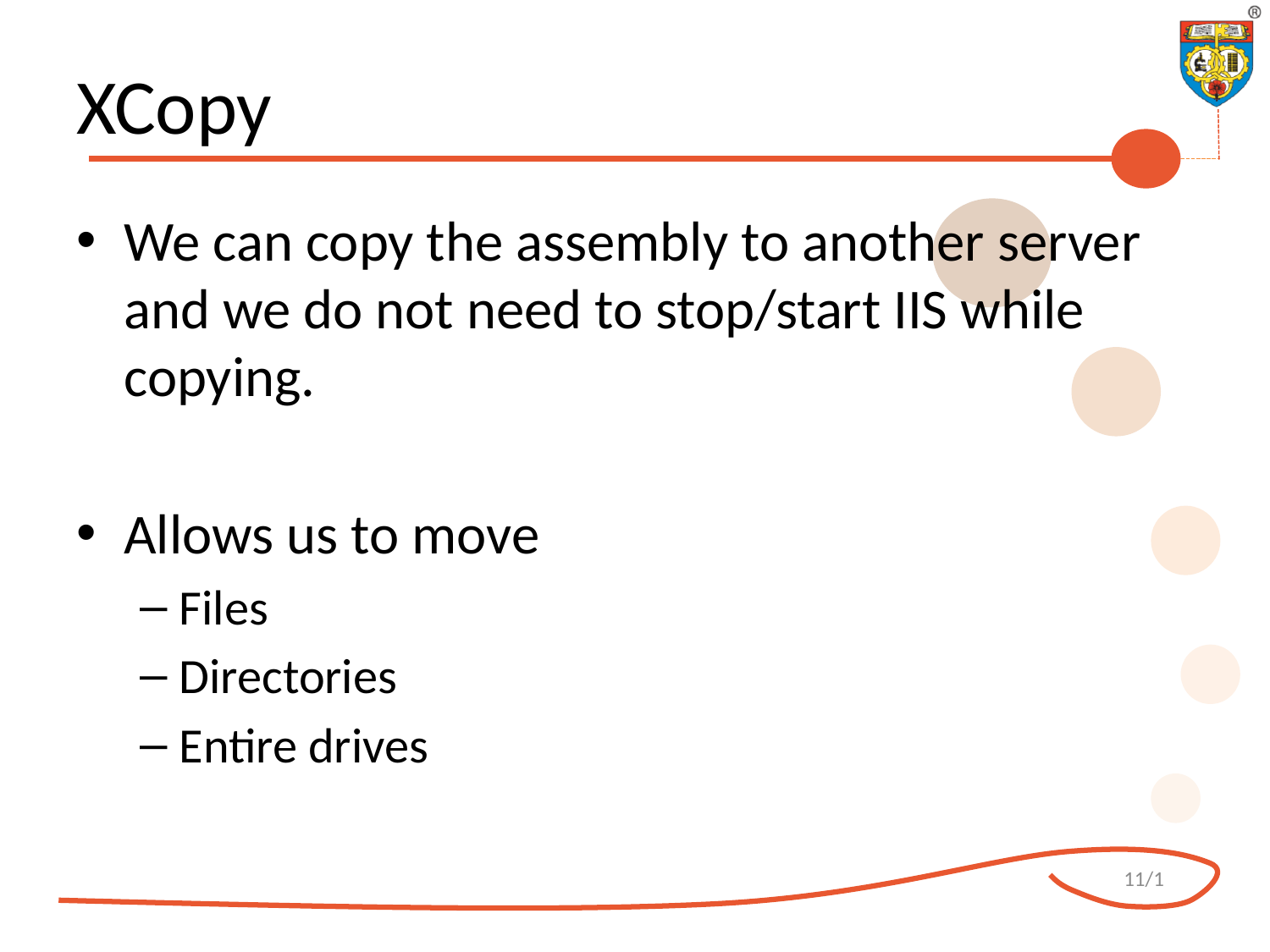

# XCopy
We can copy the assembly to another server and we do not need to stop/start IIS while copying.

Allows us to move
Files
Directories
Entire drives